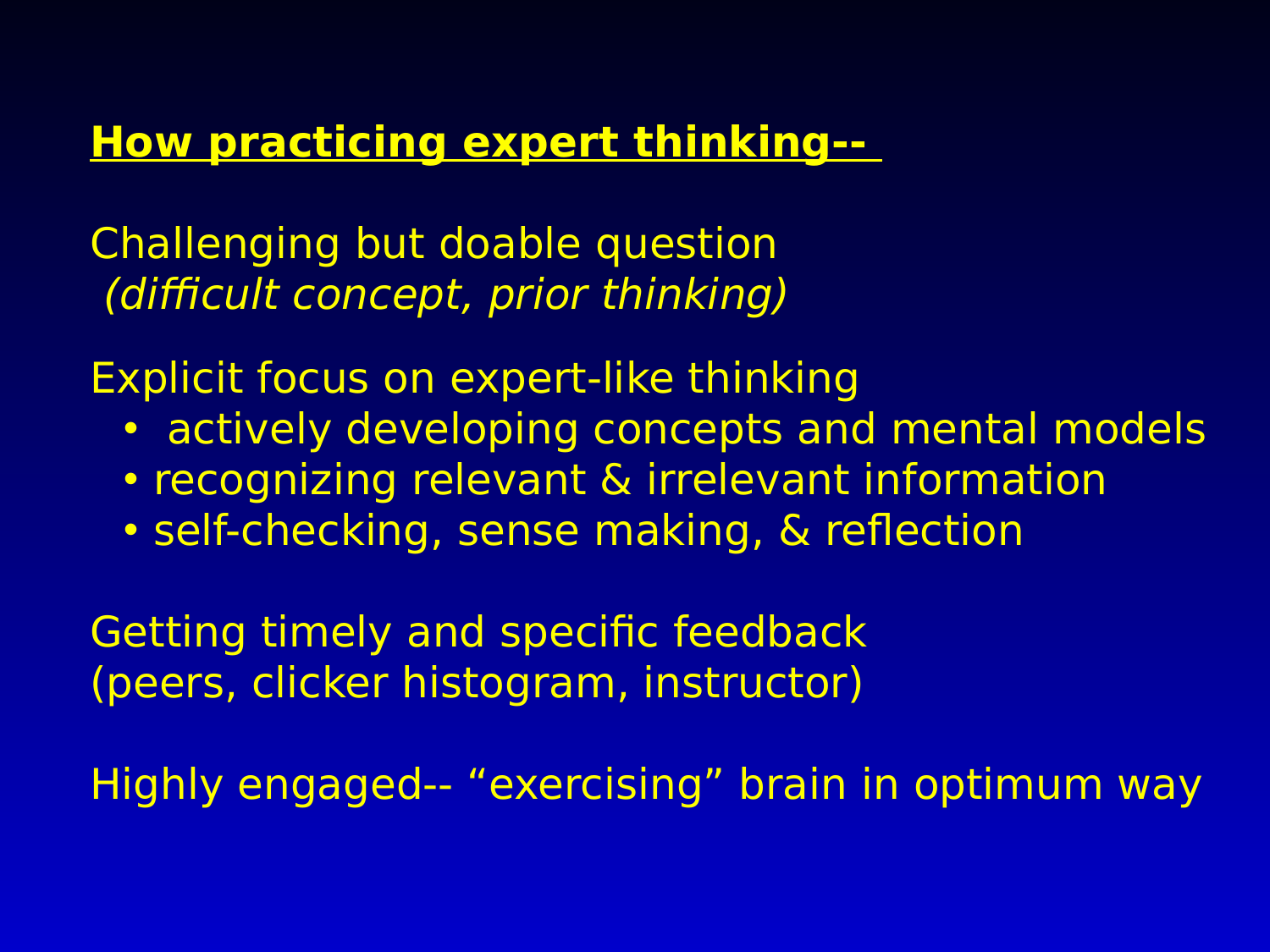

How practicing expert thinking--

Challenging but doable question
 (difficult concept, prior thinking)

Explicit focus on expert-like thinking
 actively developing concepts and mental models
recognizing relevant & irrelevant information
self-checking, sense making, & reflection

Getting timely and specific feedback
(peers, clicker histogram, instructor)

Highly engaged-- “exercising” brain in optimum way